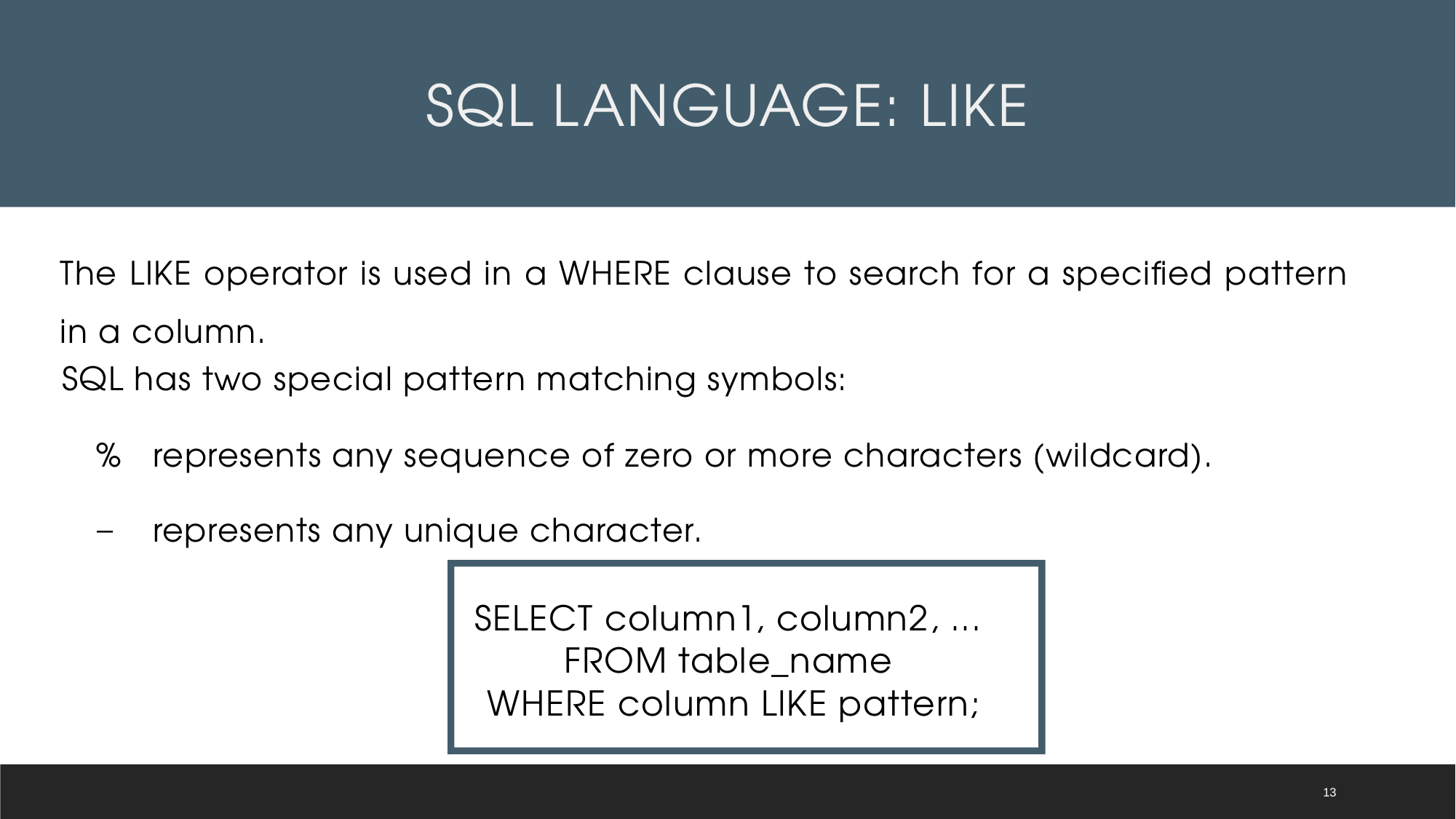

SQL LANGUAGE: LIKE
The LIKE operator is used in a WHERE clause to search for a specified pattern in a column.
SQL has two special pattern matching symbols:
%
represents any sequence of zero or more characters (wildcard).
_
represents any unique character.

SELECT column1, column2, ...
FROM table_name
WHERE column LIKE pattern;
13